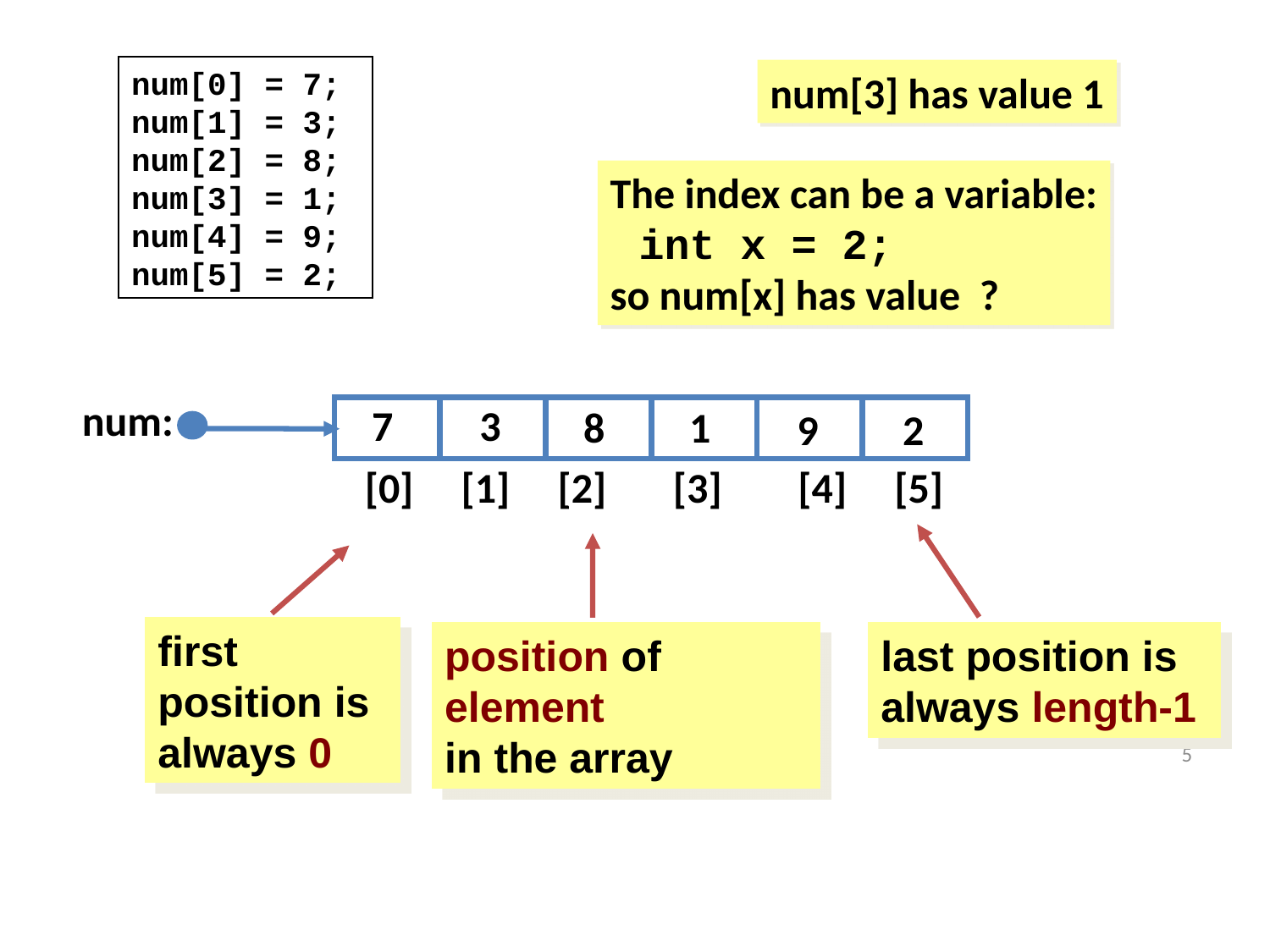

num[0] = 7;
num[1] = 3;
num[2] = 8;
num[3] = 1;
num[4] = 9;
num[5] = 2;
num[3] has value 1
The index can be a variable:
   int x = 2;
so num[x] has value  ?
num:
7
3
8
1
9
2

[0]     [1]     [2]       [3]        [4]     [5]

first position is always 0
position of element
in the array
last position is always length-1
5